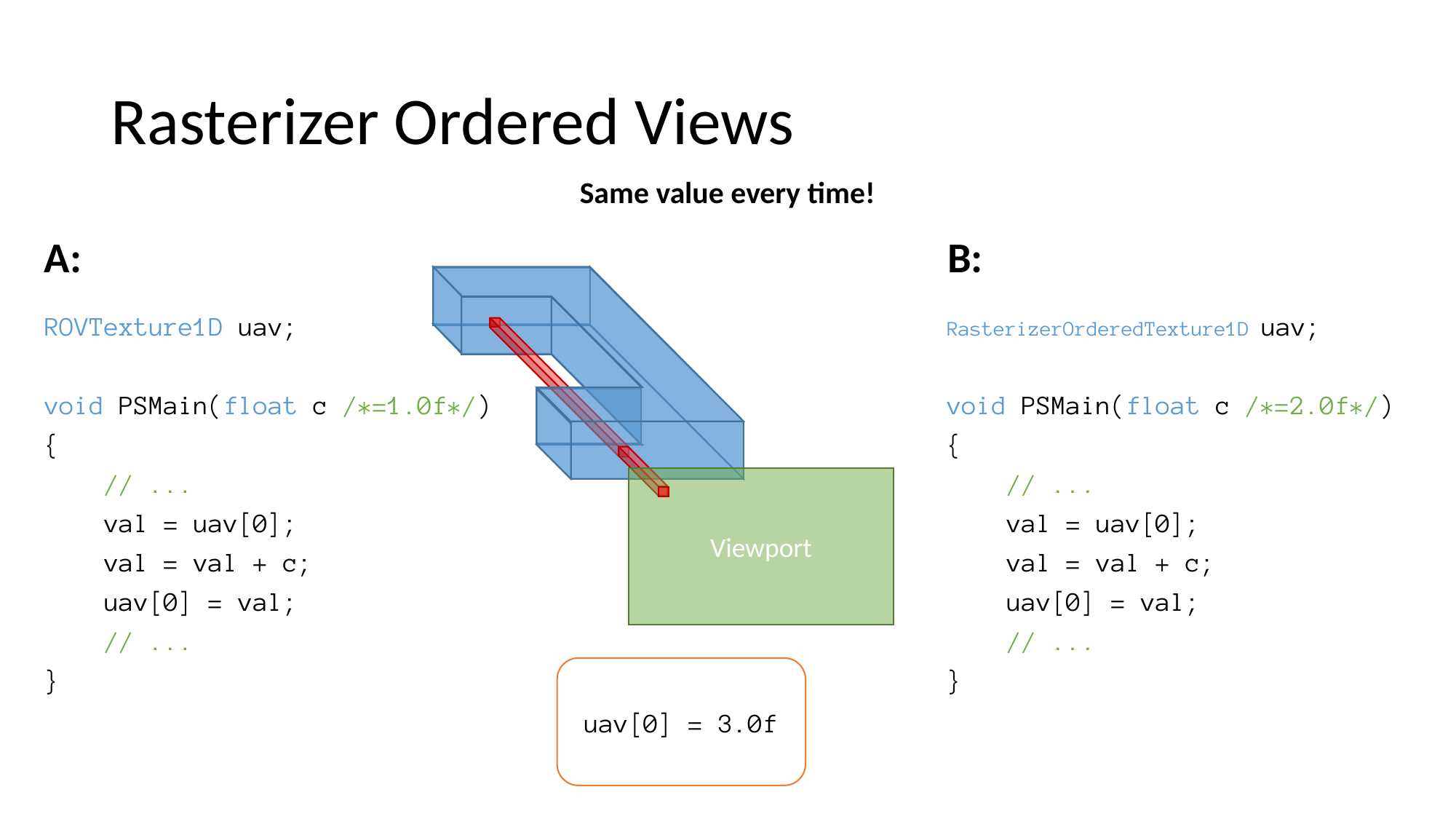

# Rasterizer Ordered Views
Same value every time!
A:
B:

Viewport

RasterizerOrderedTexture1D uav;

void PSMain(float c /*=2.0f*/)
{
    // ...
    val = uav[0];
    val = val + c;
    uav[0] = val;
    // ...
}
ROVTexture1D uav;

void PSMain(float c /*=1.0f*/)
{
    // ...
    val = uav[0];
    val = val + c;
    uav[0] = val;
    // ...
}
uav[0] = 3.0f